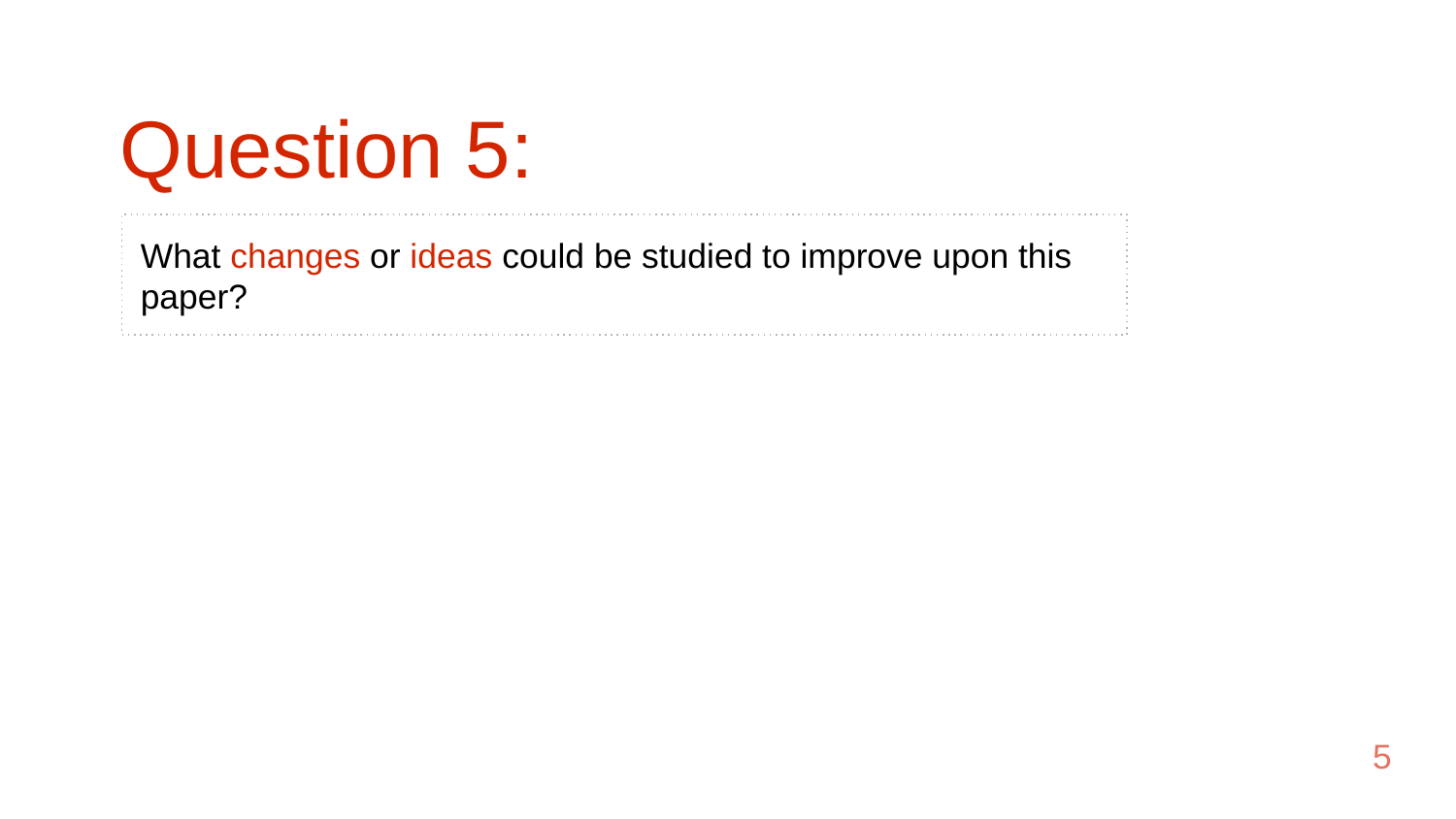

# Question 5:
What changes or ideas could be studied to improve upon this paper?

5